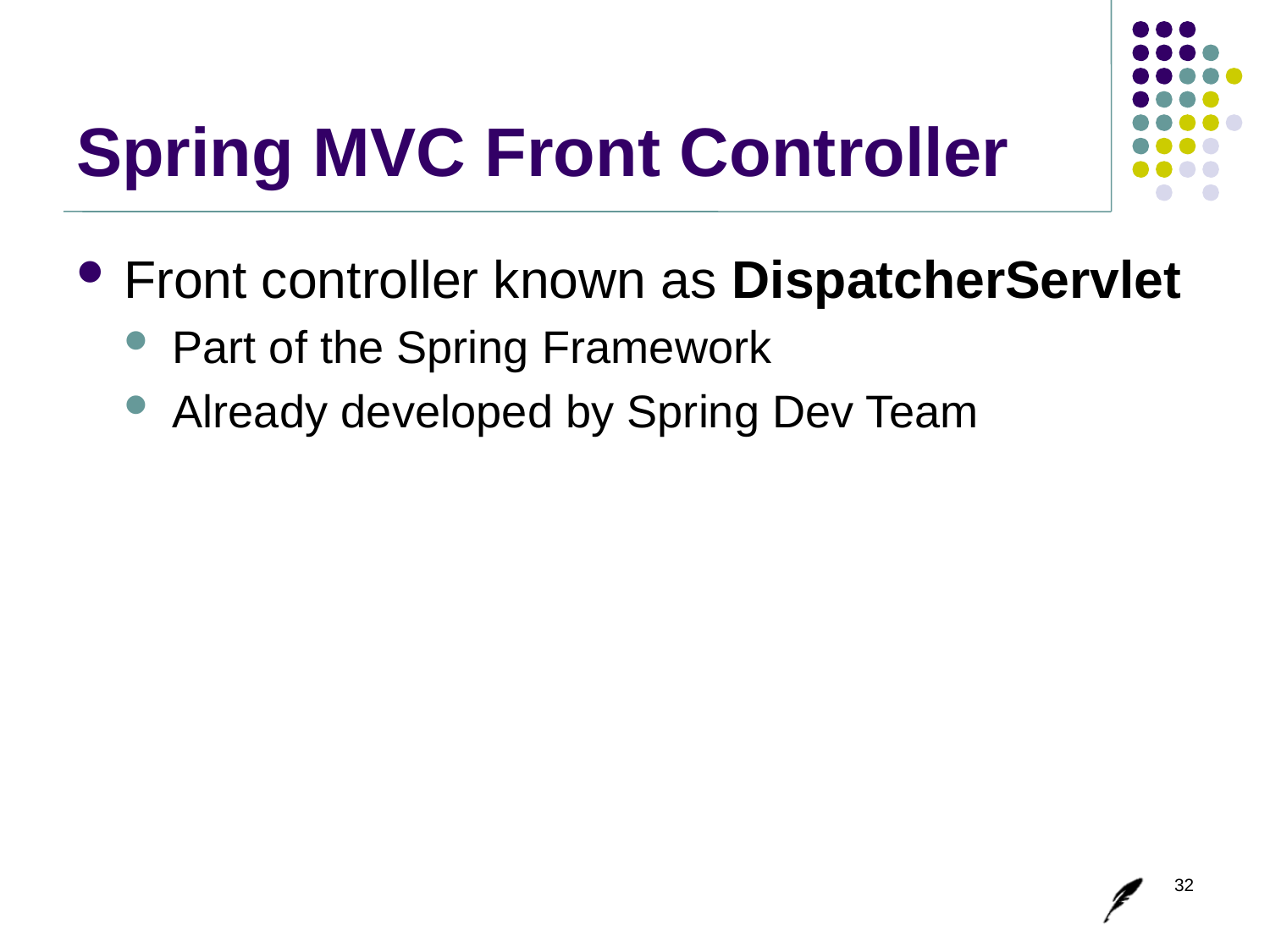

# Spring MVC Front Controller
Front controller known as DispatcherServlet
Part of the Spring Framework
Already developed by Spring Dev Team
32